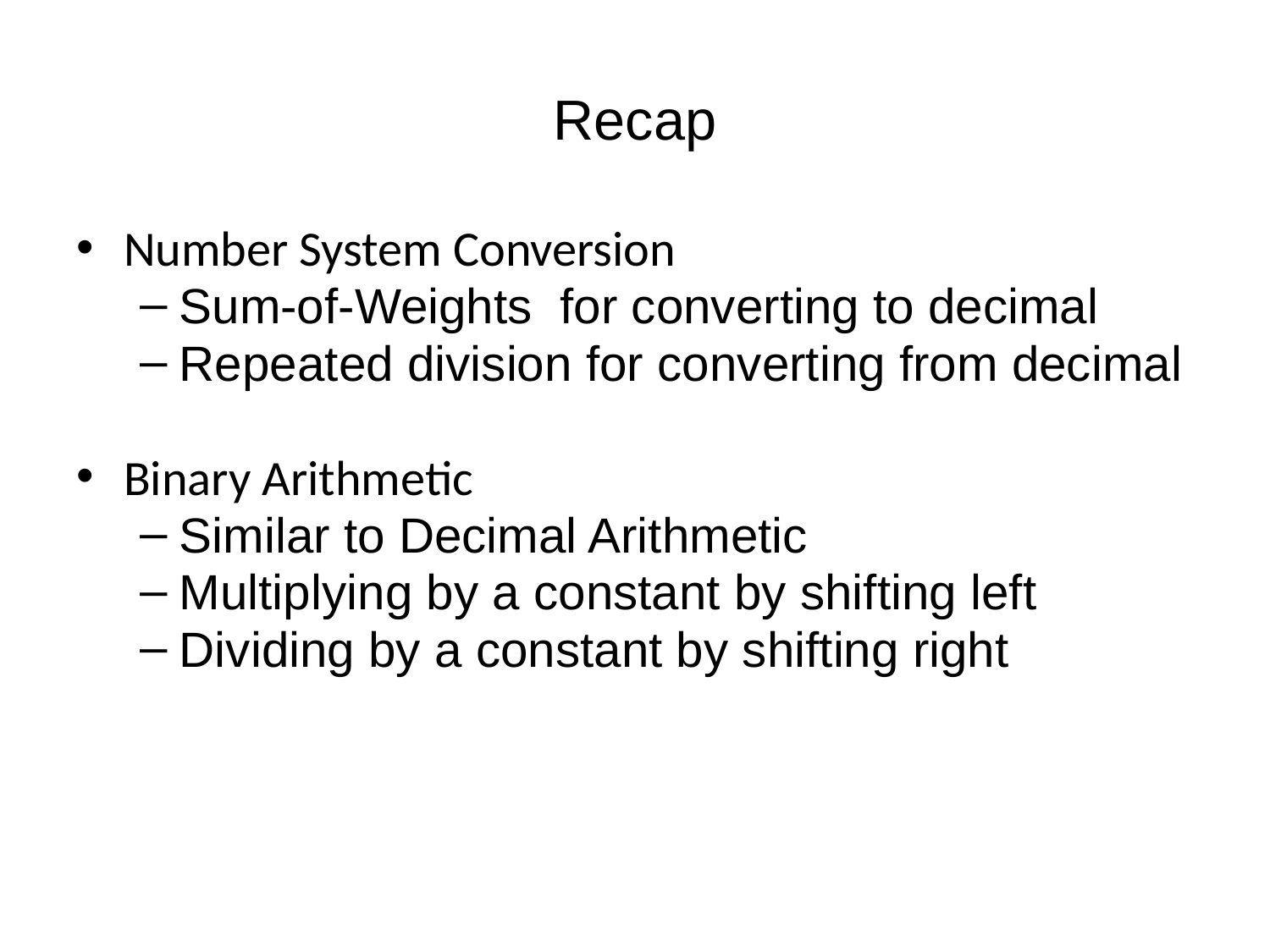

# Recap
Number System Conversion
Sum-of-Weights  for converting to decimal
Repeated division for converting from decimal

Binary Arithmetic
Similar to Decimal Arithmetic
Multiplying by a constant by shifting left
Dividing by a constant by shifting right